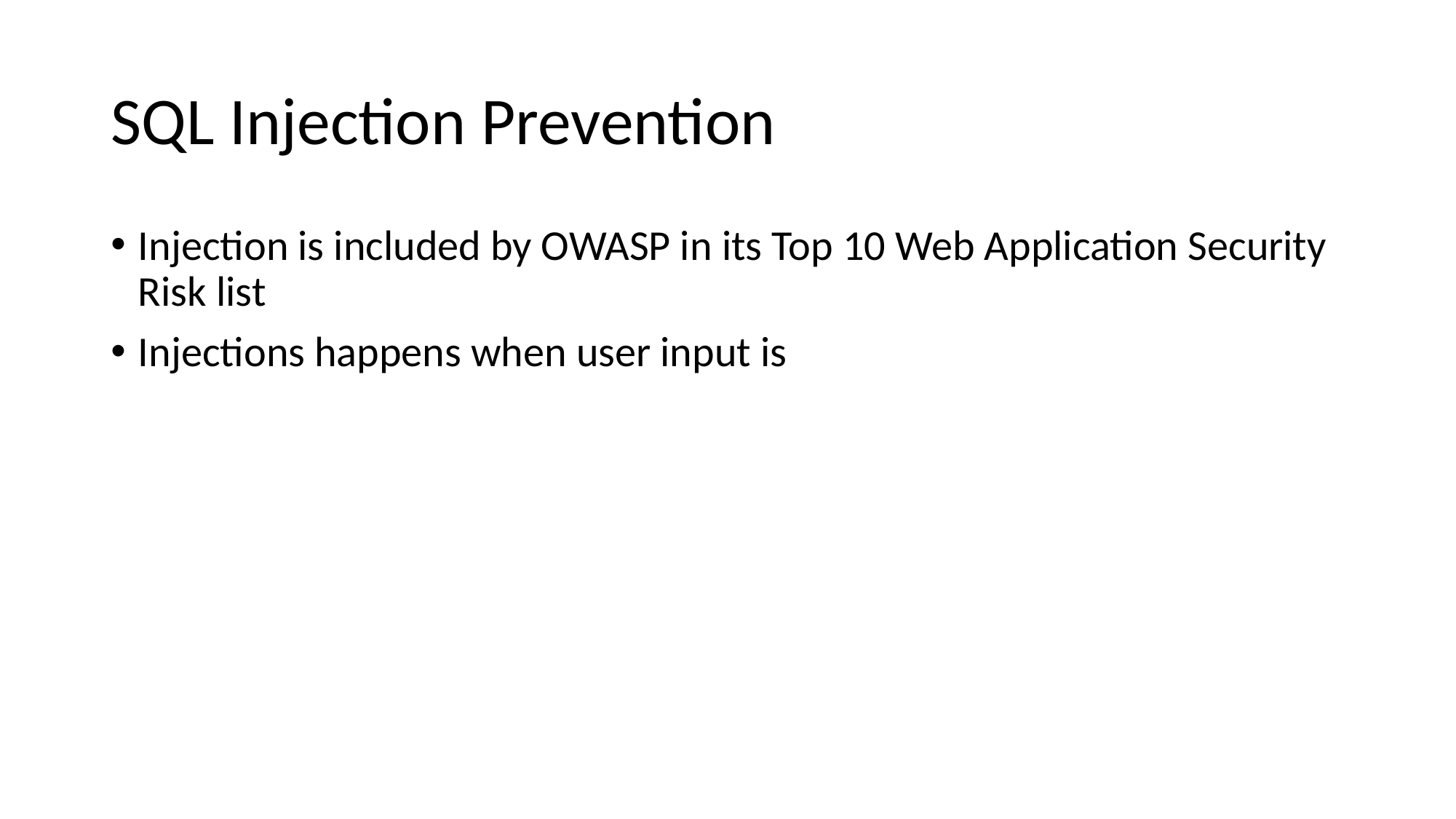

# SQL Injection Prevention
Injection is included by OWASP in its Top 10 Web Application Security Risk list
Injections happens when user input is